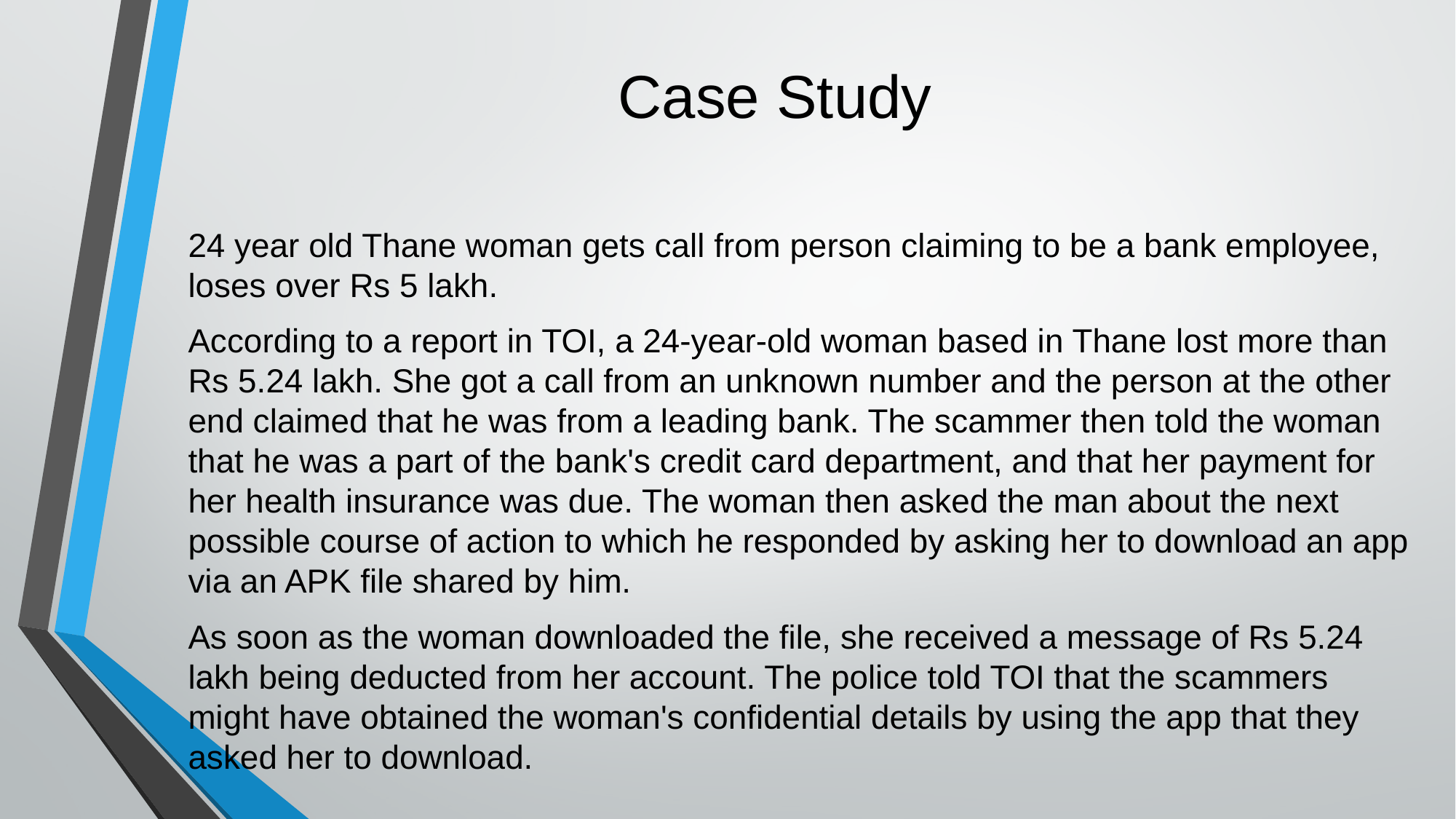

# Case Study
24 year old Thane woman gets call from person claiming to be a bank employee, loses over Rs 5 lakh.
According to a report in TOI, a 24-year-old woman based in Thane lost more than Rs 5.24 lakh. She got a call from an unknown number and the person at the other end claimed that he was from a leading bank. The scammer then told the woman that he was a part of the bank's credit card department, and that her payment for her health insurance was due. The woman then asked the man about the next possible course of action to which he responded by asking her to download an app via an APK file shared by him.
As soon as the woman downloaded the file, she received a message of Rs 5.24 lakh being deducted from her account. The police told TOI that the scammers might have obtained the woman's confidential details by using the app that they asked her to download.